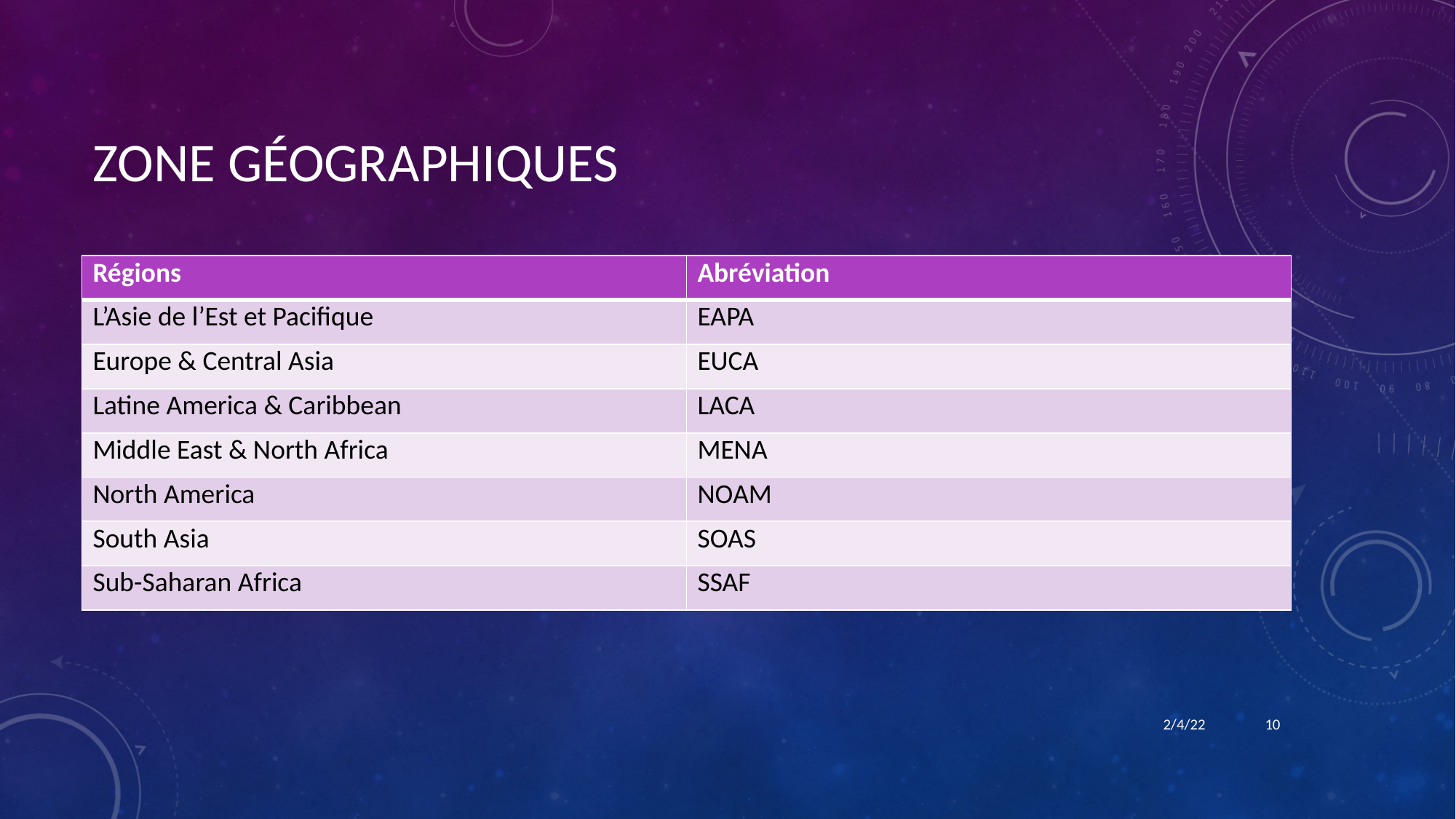

# Zone géographiques
| Régions | Abréviation |
| --- | --- |
| L’Asie de l’Est et Pacifique | EAPA |
| Europe & Central Asia | EUCA |
| Latine America & Caribbean | LACA |
| Middle East & North Africa | MENA |
| North America | NOAM |
| South Asia | SOAS |
| Sub-Saharan Africa | SSAF |

2/4/22
10